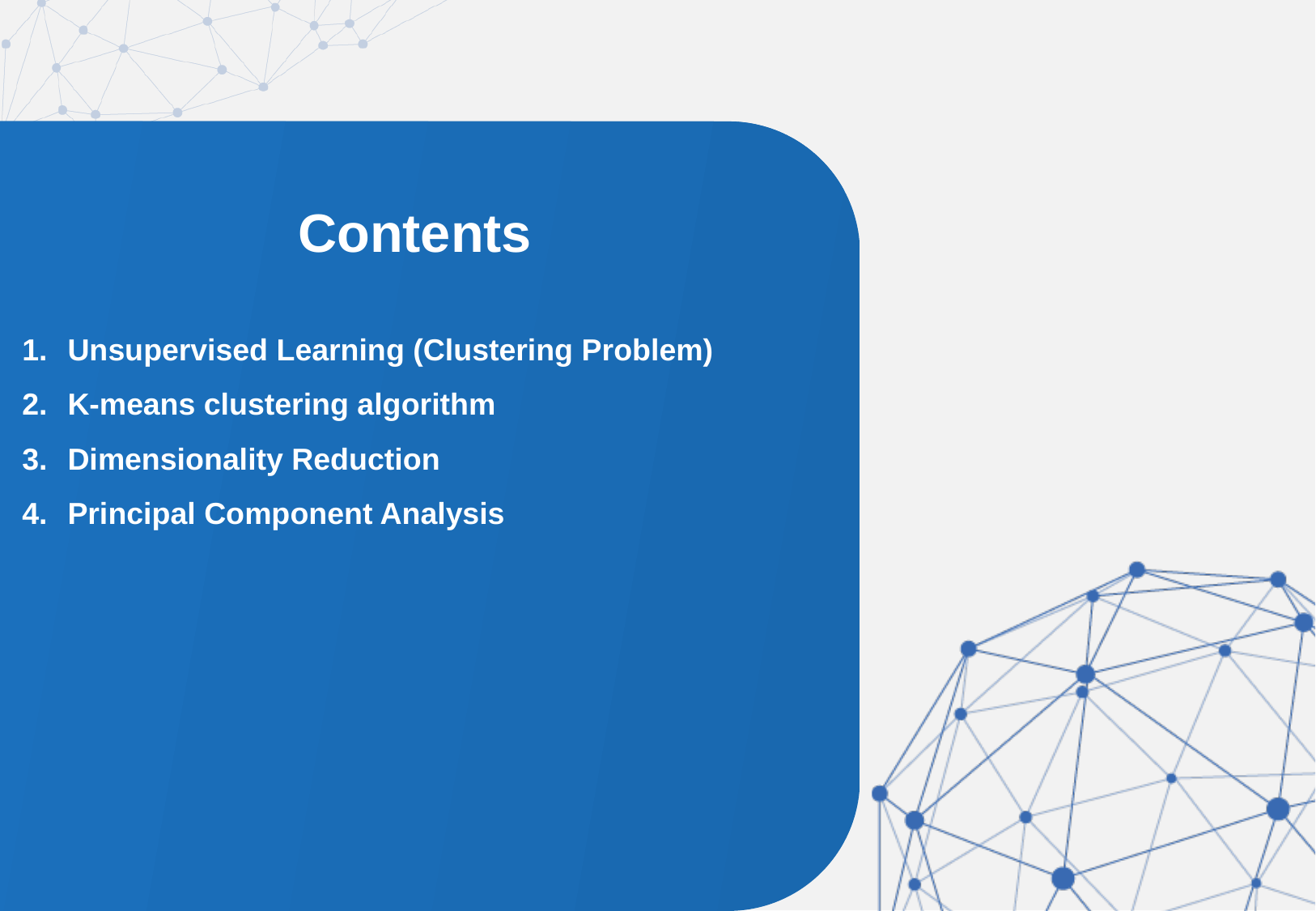

Contents
Unsupervised Learning (Clustering Problem)
K-means clustering algorithm
Dimensionality Reduction
Principal Component Analysis